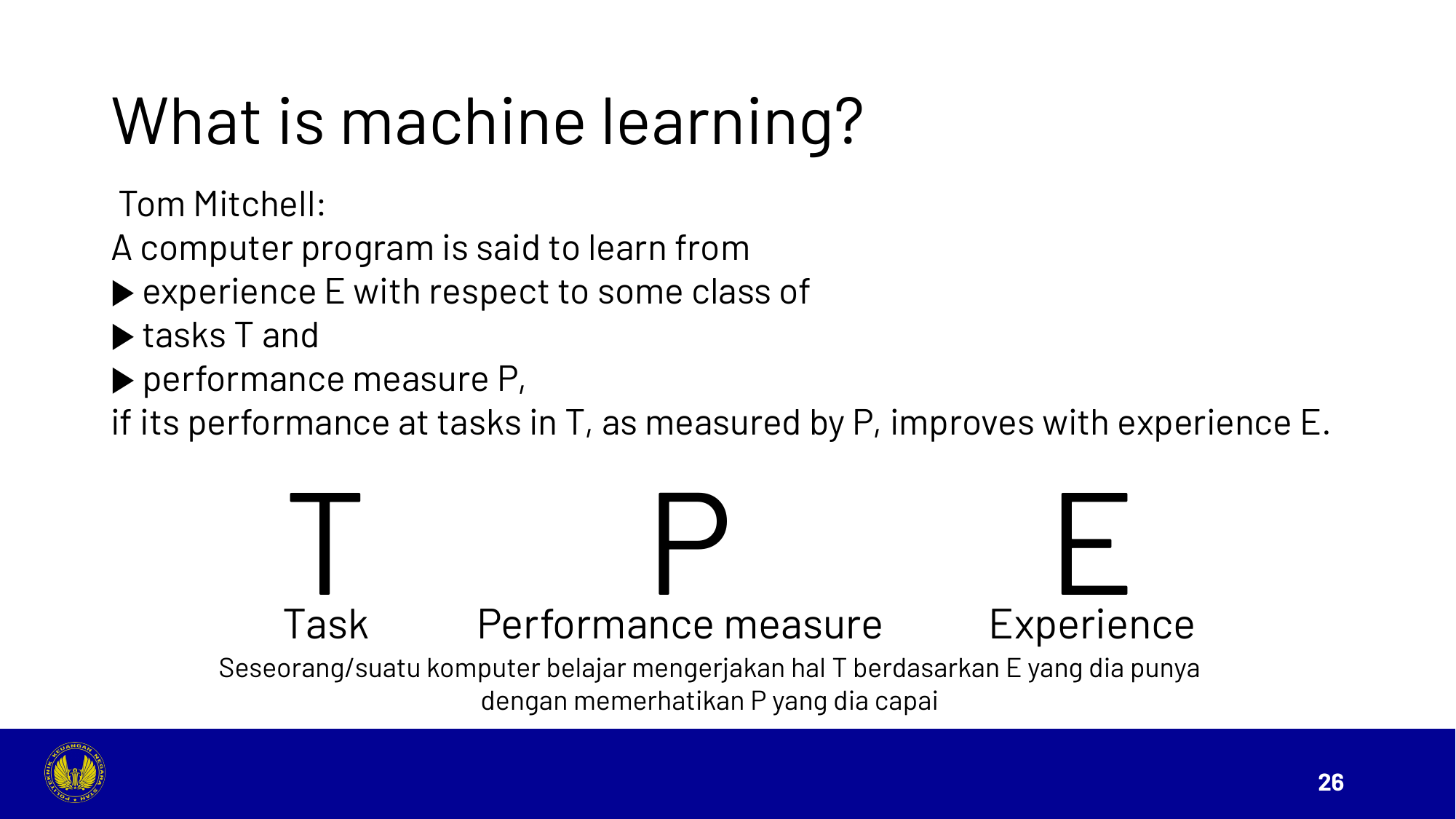

# What is machine learning?
 Tom Mitchell:
A computer program is said to learn from
▶ experience E with respect to some class of
▶ tasks T and
▶ performance measure P,
if its performance at tasks in T, as measured by P, improves with experience E.
T
P
E
Task
Performance measure
Experience
Seseorang/suatu komputer belajar mengerjakan hal T berdasarkan E yang dia punya dengan memerhatikan P yang dia capai
26